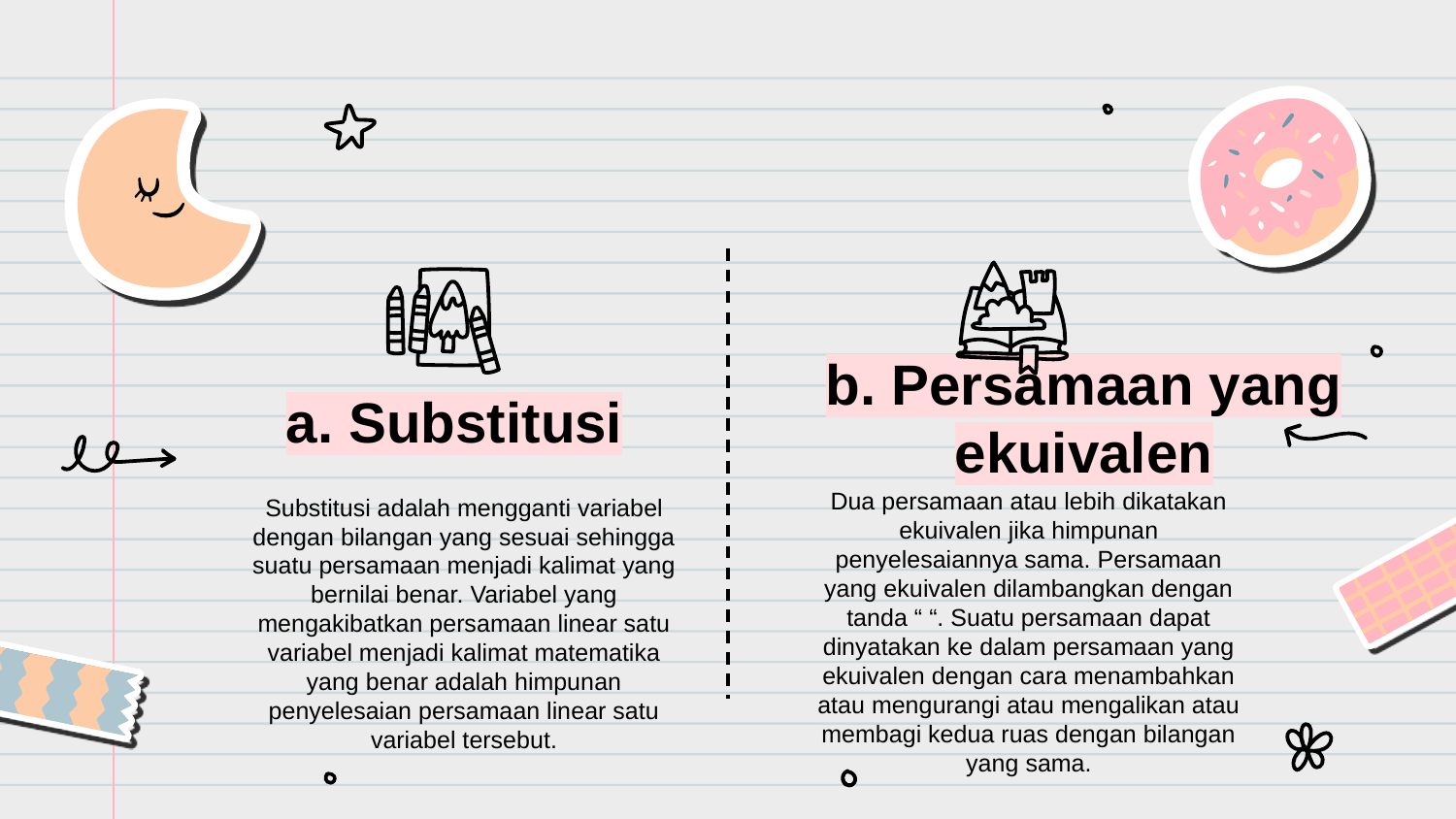

b. Persamaan yang ekuivalen
# a. Substitusi

Substitusi adalah mengganti variabel dengan bilangan yang sesuai sehingga suatu persamaan menjadi kalimat yang bernilai benar. Variabel yang mengakibatkan persamaan linear satu variabel menjadi kalimat matematika yang benar adalah himpunan penyelesaian persamaan linear satu variabel tersebut.
Dua persamaan atau lebih dikatakan ekuivalen jika himpunan penyelesaiannya sama. Persamaan yang ekuivalen dilambangkan dengan tanda “ “. Suatu persamaan dapat dinyatakan ke dalam persamaan yang ekuivalen dengan cara menambahkan atau mengurangi atau mengalikan atau membagi kedua ruas dengan bilangan yang sama.